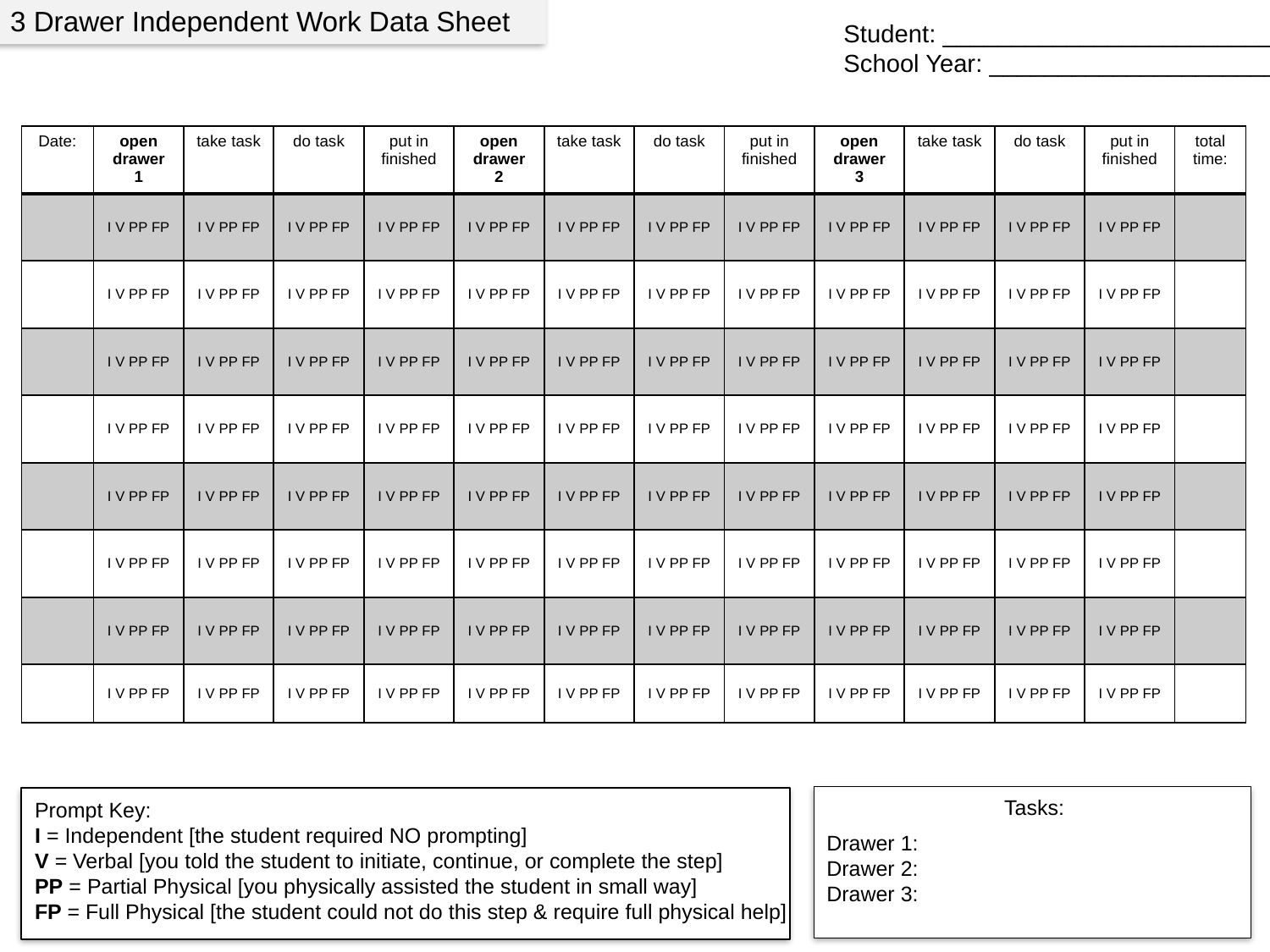

3 Drawer Independent Work Data Sheet
Student: ________________________
School Year: _____________________

| Date: | open drawer 1 | take task | do task | put in finished | open drawer 2 | take task | do task | put in finished | open drawer 3 | take task | do task | put in finished | total time: |
| --- | --- | --- | --- | --- | --- | --- | --- | --- | --- | --- | --- | --- | --- |
|  | I V PP FP | I V PP FP | I V PP FP | I V PP FP | I V PP FP | I V PP FP | I V PP FP | I V PP FP | I V PP FP | I V PP FP | I V PP FP | I V PP FP |  |
|  | I V PP FP | I V PP FP | I V PP FP | I V PP FP | I V PP FP | I V PP FP | I V PP FP | I V PP FP | I V PP FP | I V PP FP | I V PP FP | I V PP FP |  |
|  | I V PP FP | I V PP FP | I V PP FP | I V PP FP | I V PP FP | I V PP FP | I V PP FP | I V PP FP | I V PP FP | I V PP FP | I V PP FP | I V PP FP |  |
|  | I V PP FP | I V PP FP | I V PP FP | I V PP FP | I V PP FP | I V PP FP | I V PP FP | I V PP FP | I V PP FP | I V PP FP | I V PP FP | I V PP FP |  |
|  | I V PP FP | I V PP FP | I V PP FP | I V PP FP | I V PP FP | I V PP FP | I V PP FP | I V PP FP | I V PP FP | I V PP FP | I V PP FP | I V PP FP |  |
|  | I V PP FP | I V PP FP | I V PP FP | I V PP FP | I V PP FP | I V PP FP | I V PP FP | I V PP FP | I V PP FP | I V PP FP | I V PP FP | I V PP FP |  |
|  | I V PP FP | I V PP FP | I V PP FP | I V PP FP | I V PP FP | I V PP FP | I V PP FP | I V PP FP | I V PP FP | I V PP FP | I V PP FP | I V PP FP |  |
|  | I V PP FP | I V PP FP | I V PP FP | I V PP FP | I V PP FP | I V PP FP | I V PP FP | I V PP FP | I V PP FP | I V PP FP | I V PP FP | I V PP FP |  |

Tasks:
Prompt Key:
I = Independent [the student required NO prompting]
V = Verbal [you told the student to initiate, continue, or complete the step]
PP = Partial Physical [you physically assisted the student in small way]
FP = Full Physical [the student could not do this step & require full physical help]

Drawer 1:
Drawer 2:
Drawer 3: